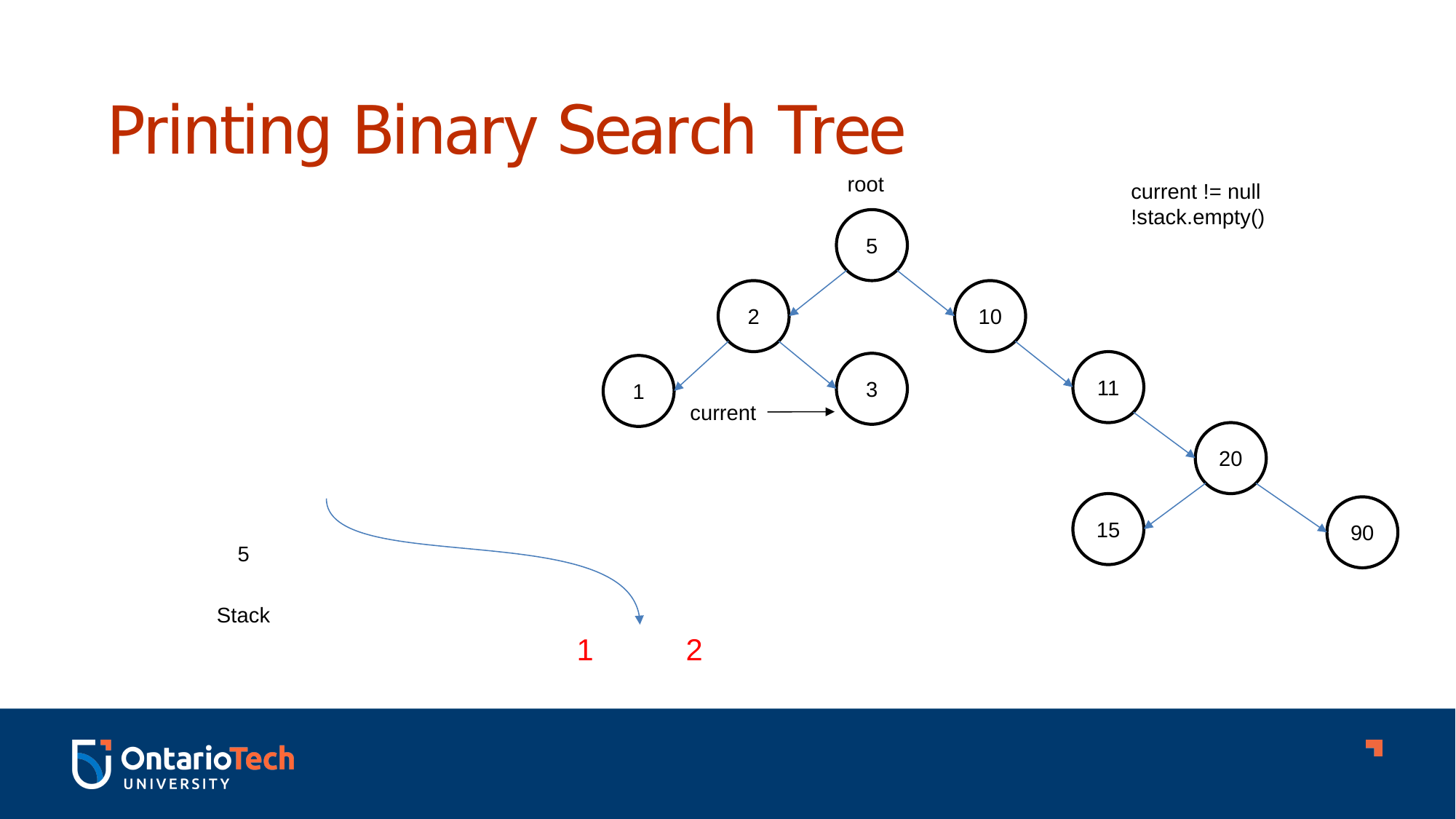

Printing Binary Search Tree
root
current != null
!stack.empty()
5
|  |
| --- |
|  |
|  |
|  |
|  |
| 5 |
2
10
11
3
1
current
20
15
90
Stack
1	2